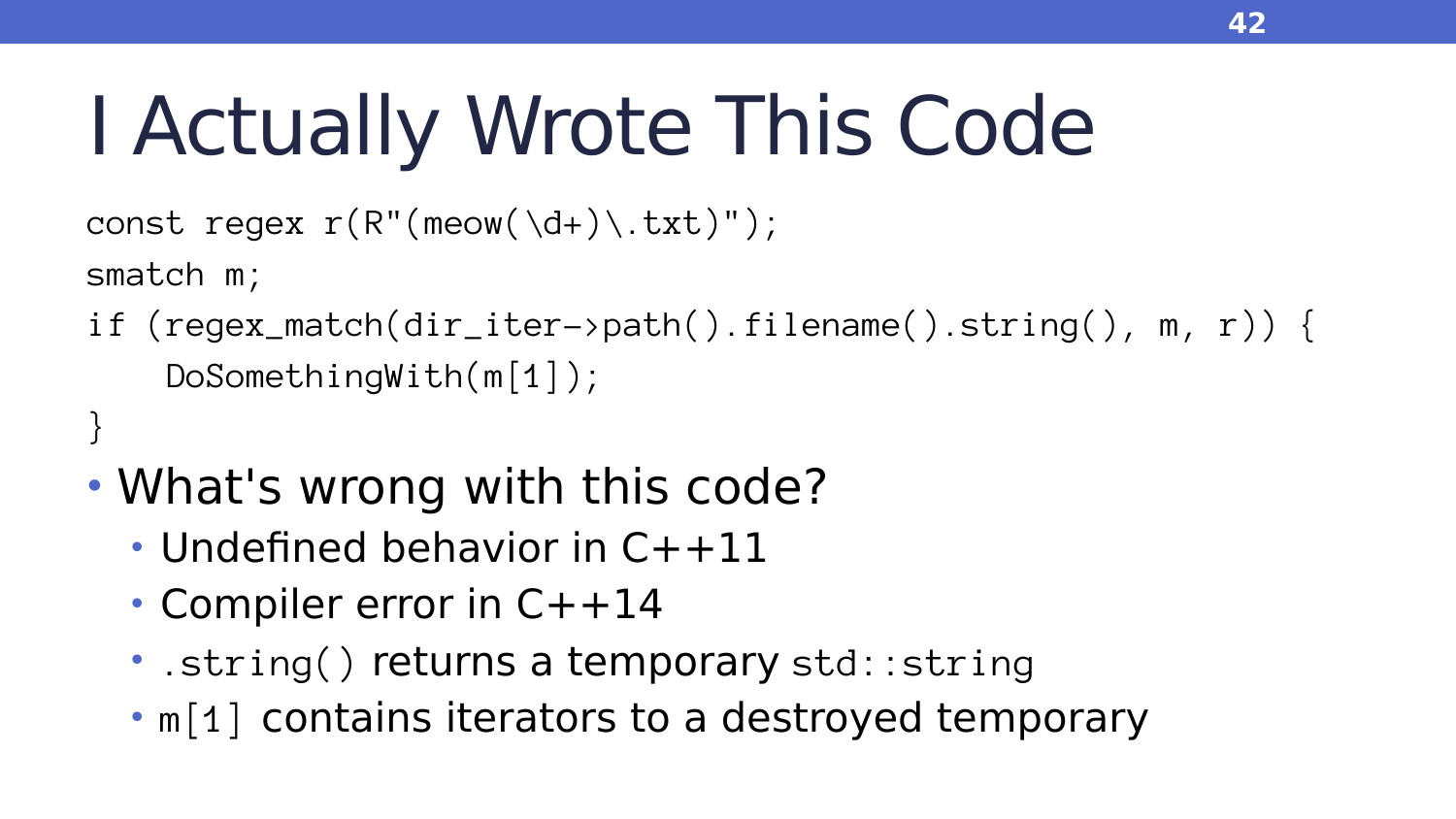

42
# I Actually Wrote This Code
const regex r(R"(meow(\d+)\.txt)");
smatch m;
if (regex_match(dir_iter->path().filename().string(), m, r)) {
    DoSomethingWith(m[1]);
}
What's wrong with this code?
Undefined behavior in C++11
Compiler error in C++14
.string() returns a temporary std::string
m[1] contains iterators to a destroyed temporary